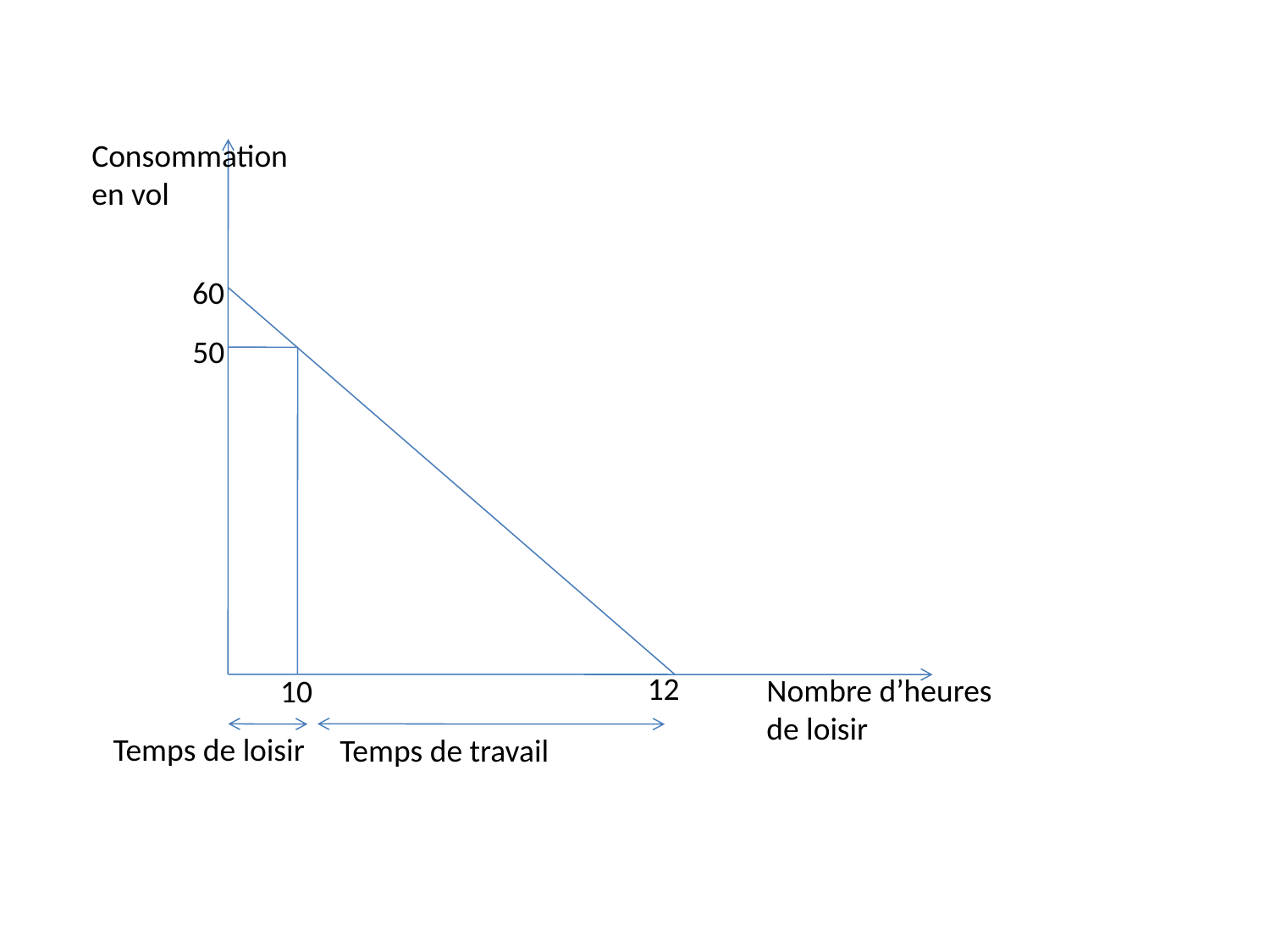

Consommation en vol
 60
50
12
Nombre d’heures de loisir
10
Temps de loisir
Temps de travail